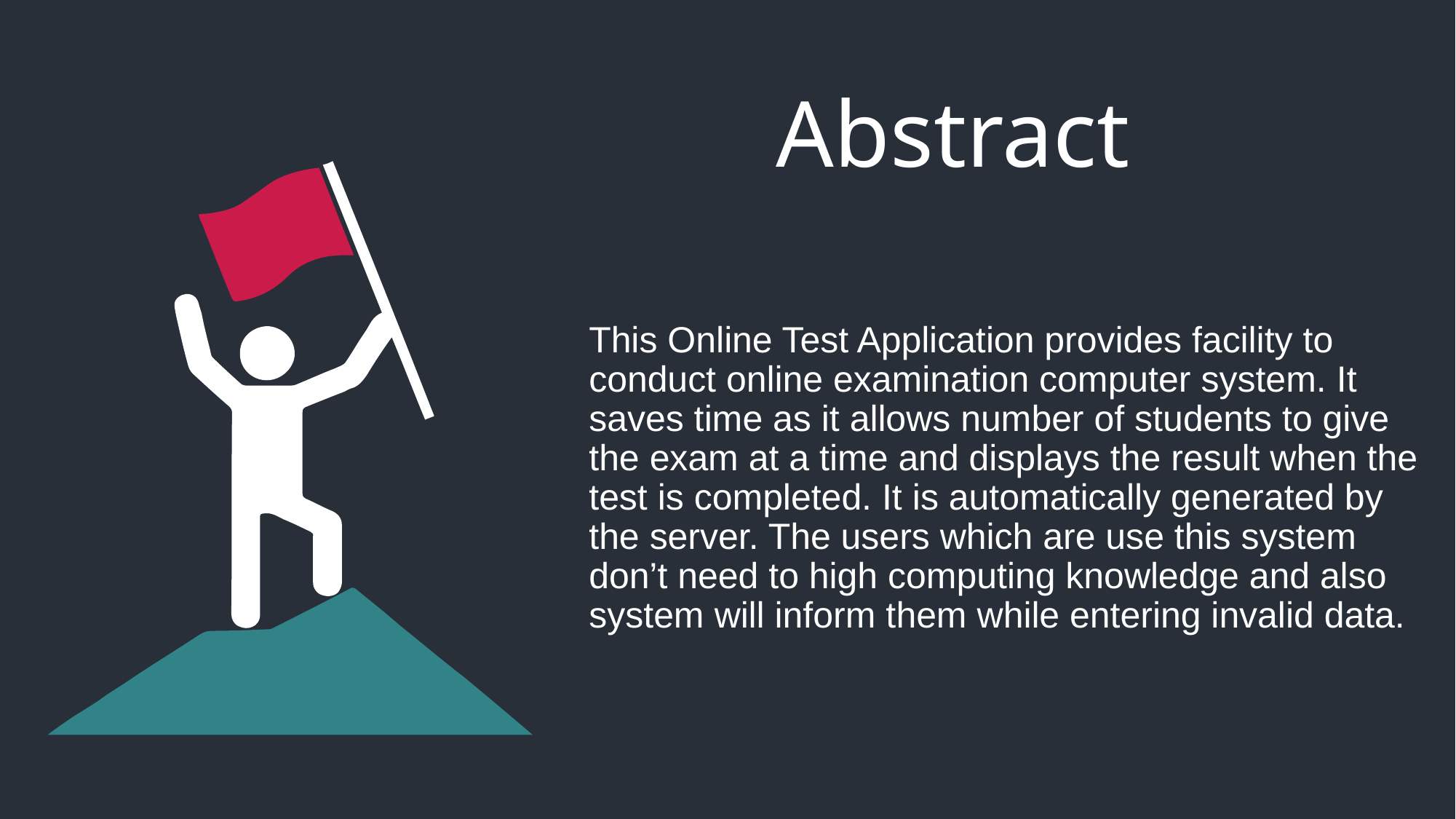

Abstract

This Online Test Application provides facility to conduct online examination computer system. It saves time as it allows number of students to give the exam at a time and displays the result when the test is completed. It is automatically generated by the server. The users which are use this system don’t need to high computing knowledge and also system will inform them while entering invalid data.